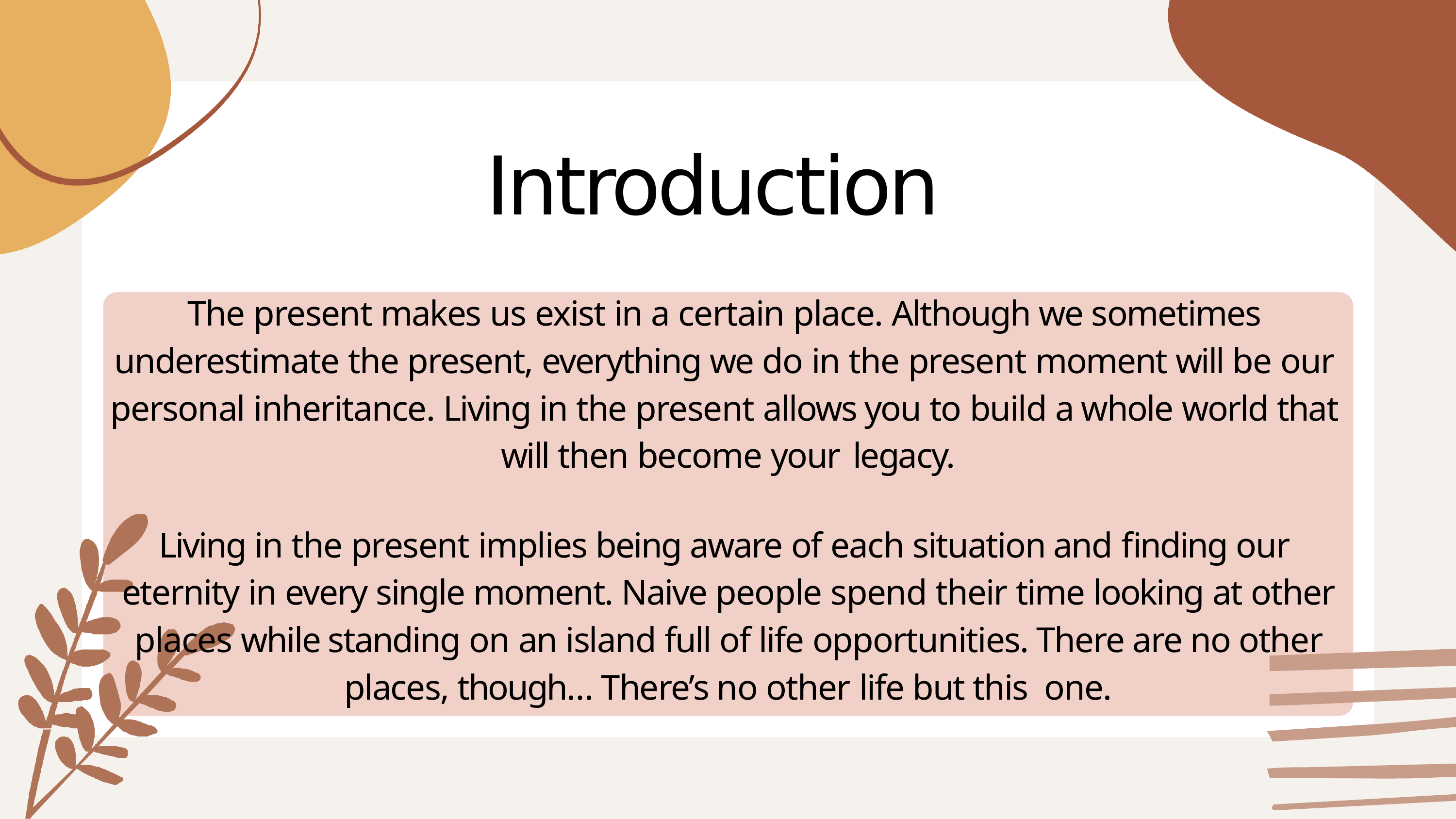

# Introduction
The present makes us exist in a certain place. Although we sometimes  underestimate the present, everything we do in the present moment will be our  personal inheritance. Living in the present allows you to build a whole world that  will then become your legacy.

Living in the present implies being aware of each situation and finding our  eternity in every single moment. Naive people spend their time looking at other  places while standing on an island full of life opportunities. There are no other  places, though… There’s no other life but this one.